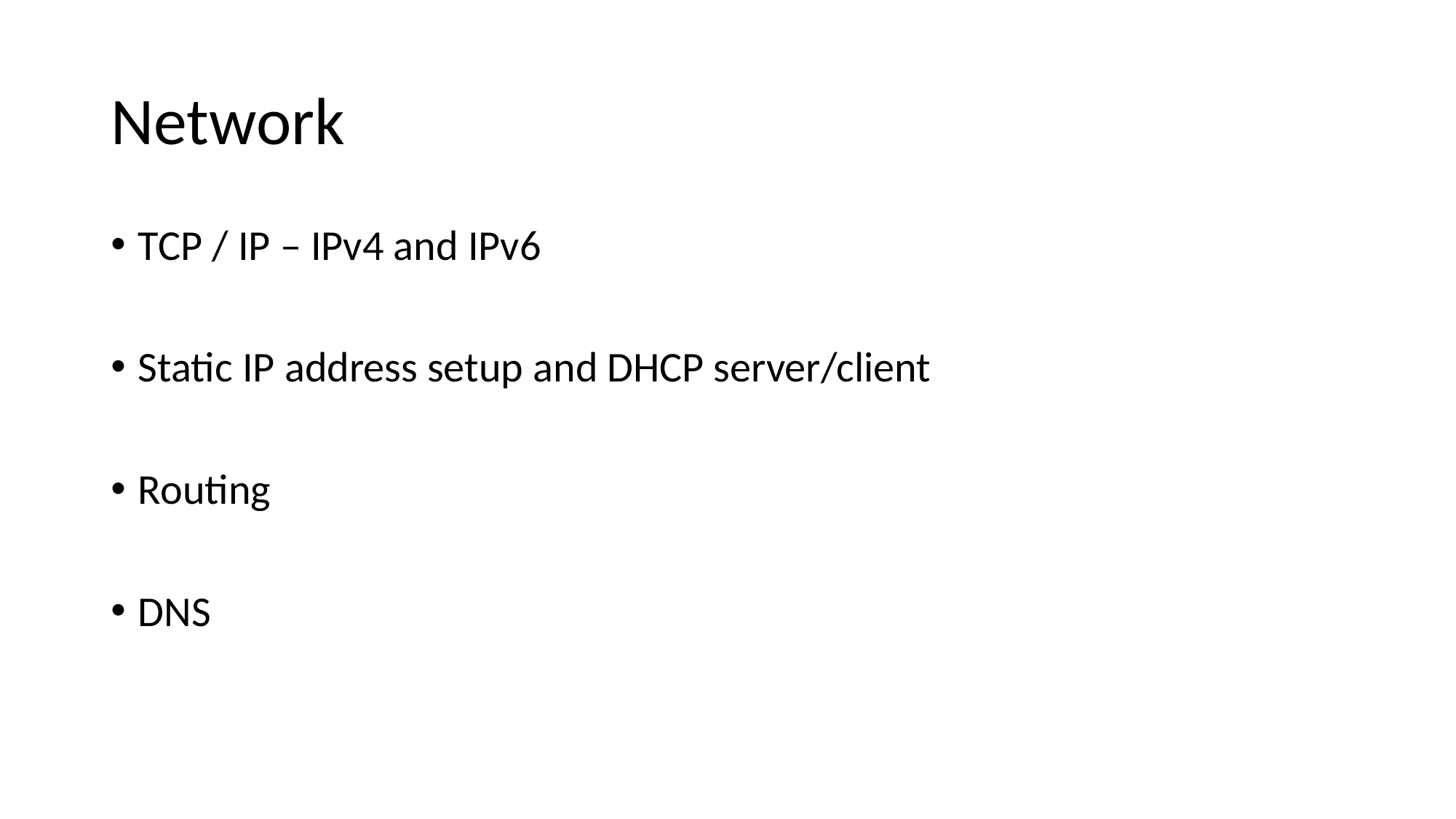

# Network
TCP / IP – IPv4 and IPv6

Static IP address setup and DHCP server/client

Routing

DNS